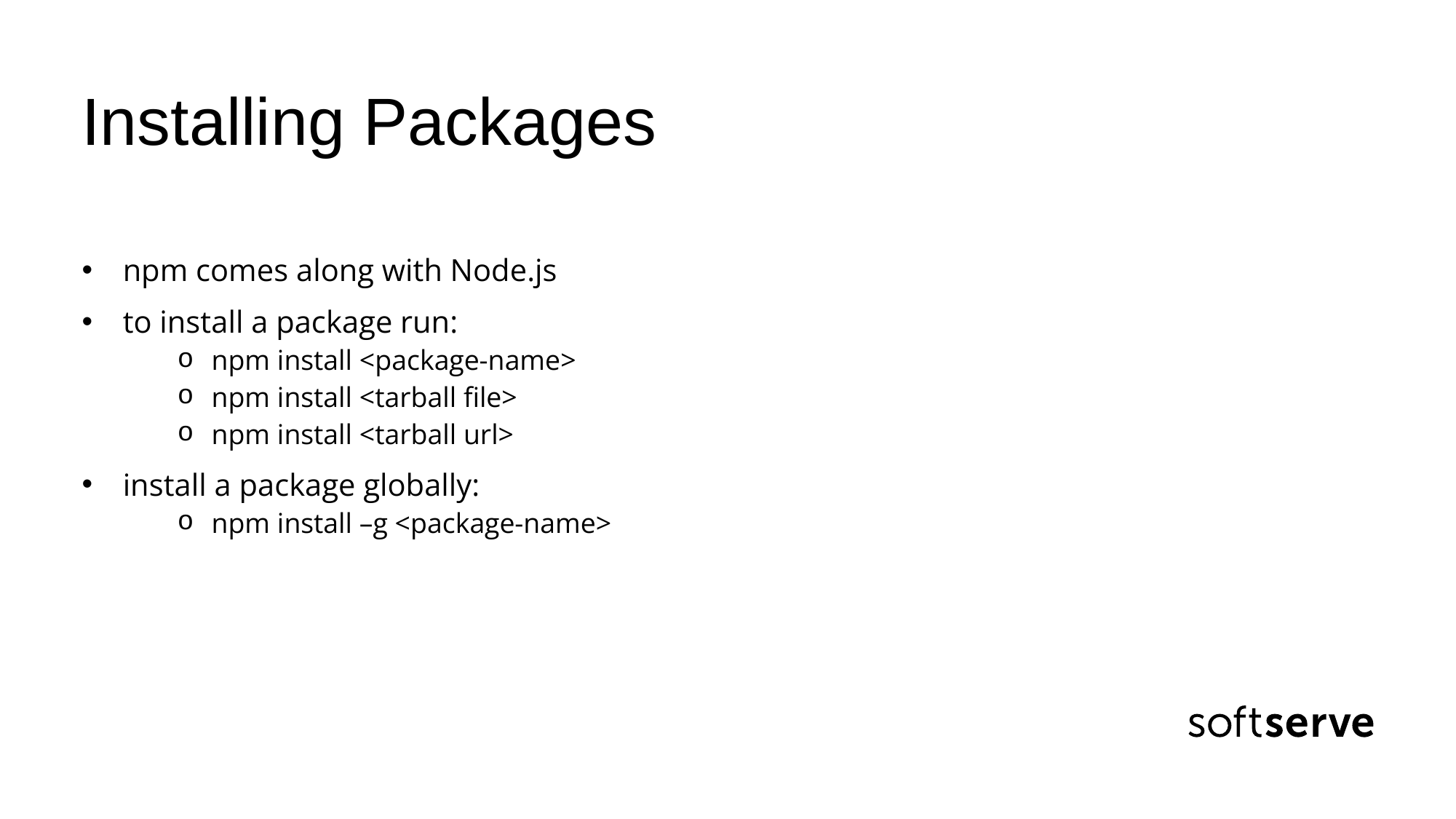

# Installing Packages
npm comes along with Node.js
to install a package run:
npm install <package-name>
npm install <tarball file>
npm install <tarball url>
install a package globally:
npm install –g <package-name>